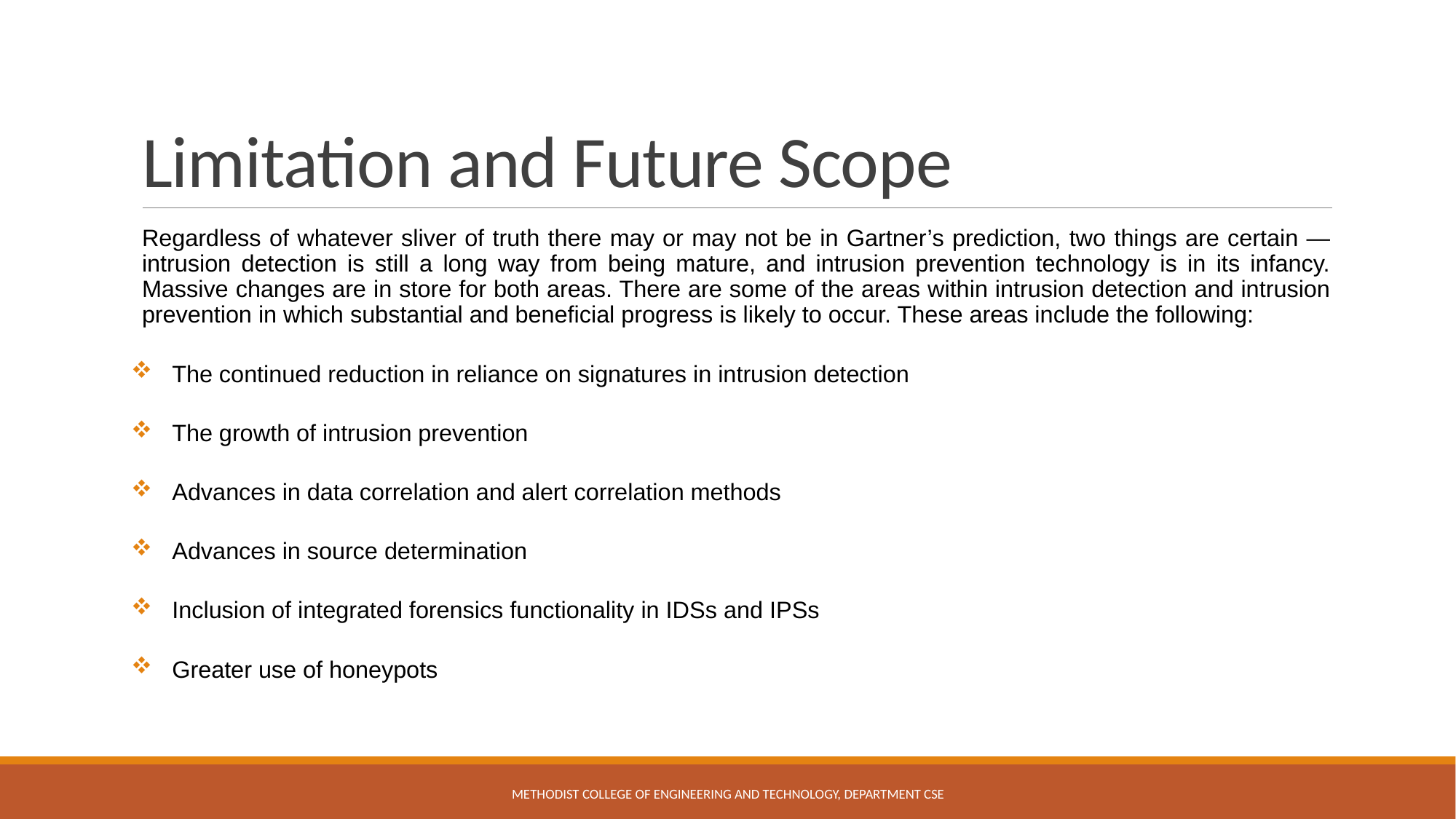

# Limitation and Future Scope
Regardless of whatever sliver of truth there may or may not be in Gartner’s prediction, two things are certain — intrusion detection is still a long way from being mature, and intrusion prevention technology is in its infancy. Massive changes are in store for both areas. There are some of the areas within intrusion detection and intrusion prevention in which substantial and beneficial progress is likely to occur. These areas include the following:
The continued reduction in reliance on signatures in intrusion detection
The growth of intrusion prevention
Advances in data correlation and alert correlation methods
Advances in source determination
Inclusion of integrated forensics functionality in IDSs and IPSs
Greater use of honeypots

Methodist college of engineering and technology, Department CSE